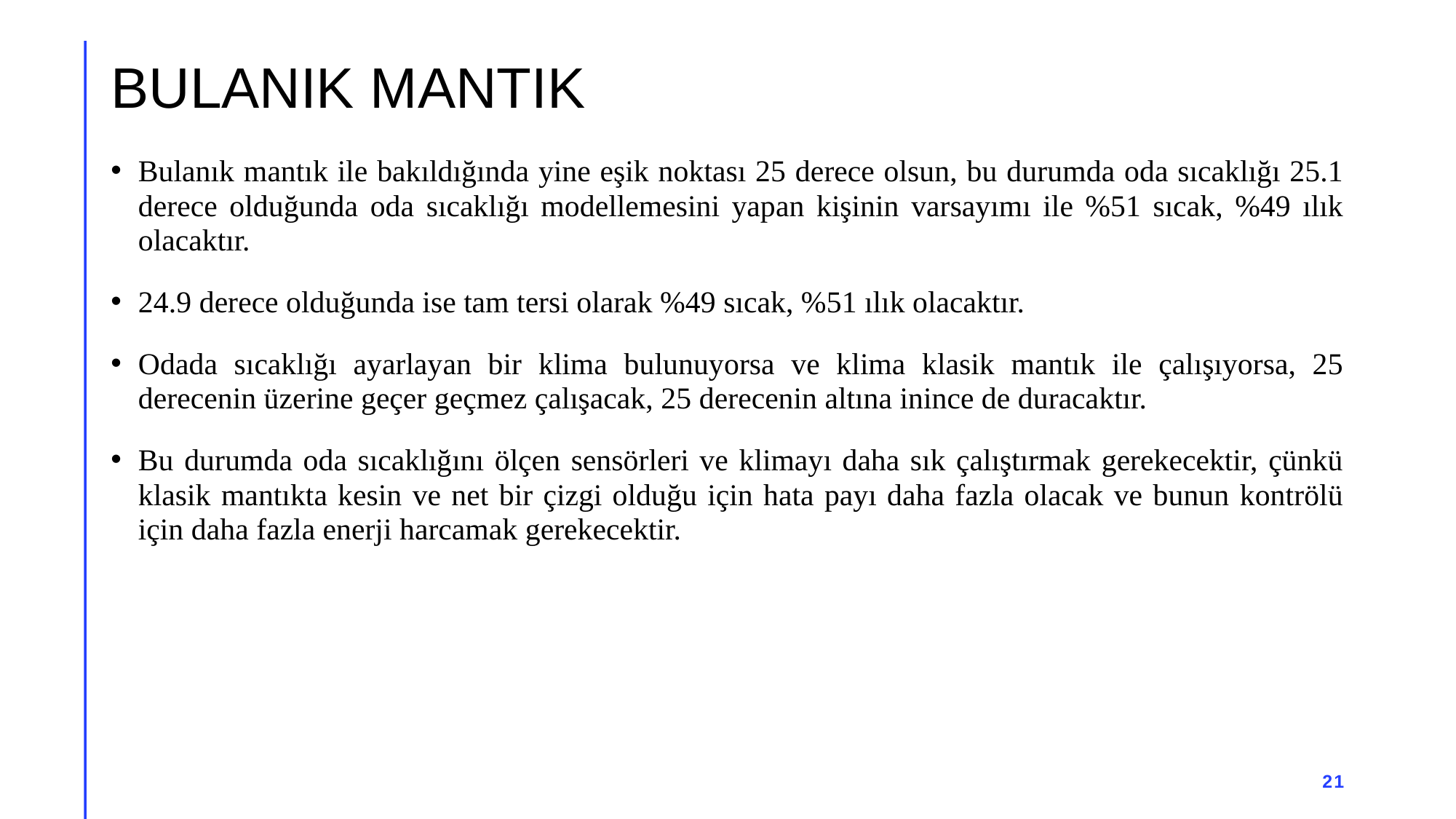

# BULANIK MANTIK
Bulanık mantık ile bakıldığında yine eşik noktası 25 derece olsun, bu durumda oda sıcaklığı 25.1 derece olduğunda oda sıcaklığı modellemesini yapan kişinin varsayımı ile %51 sıcak, %49 ılık olacaktır.
24.9 derece olduğunda ise tam tersi olarak %49 sıcak, %51 ılık olacaktır.
Odada sıcaklığı ayarlayan bir klima bulunuyorsa ve klima klasik mantık ile çalışıyorsa, 25 derecenin üzerine geçer geçmez çalışacak, 25 derecenin altına inince de duracaktır.
Bu durumda oda sıcaklığını ölçen sensörleri ve klimayı daha sık çalıştırmak gerekecektir, çünkü klasik mantıkta kesin ve net bir çizgi olduğu için hata payı daha fazla olacak ve bunun kontrölü için daha fazla enerji harcamak gerekecektir.
21